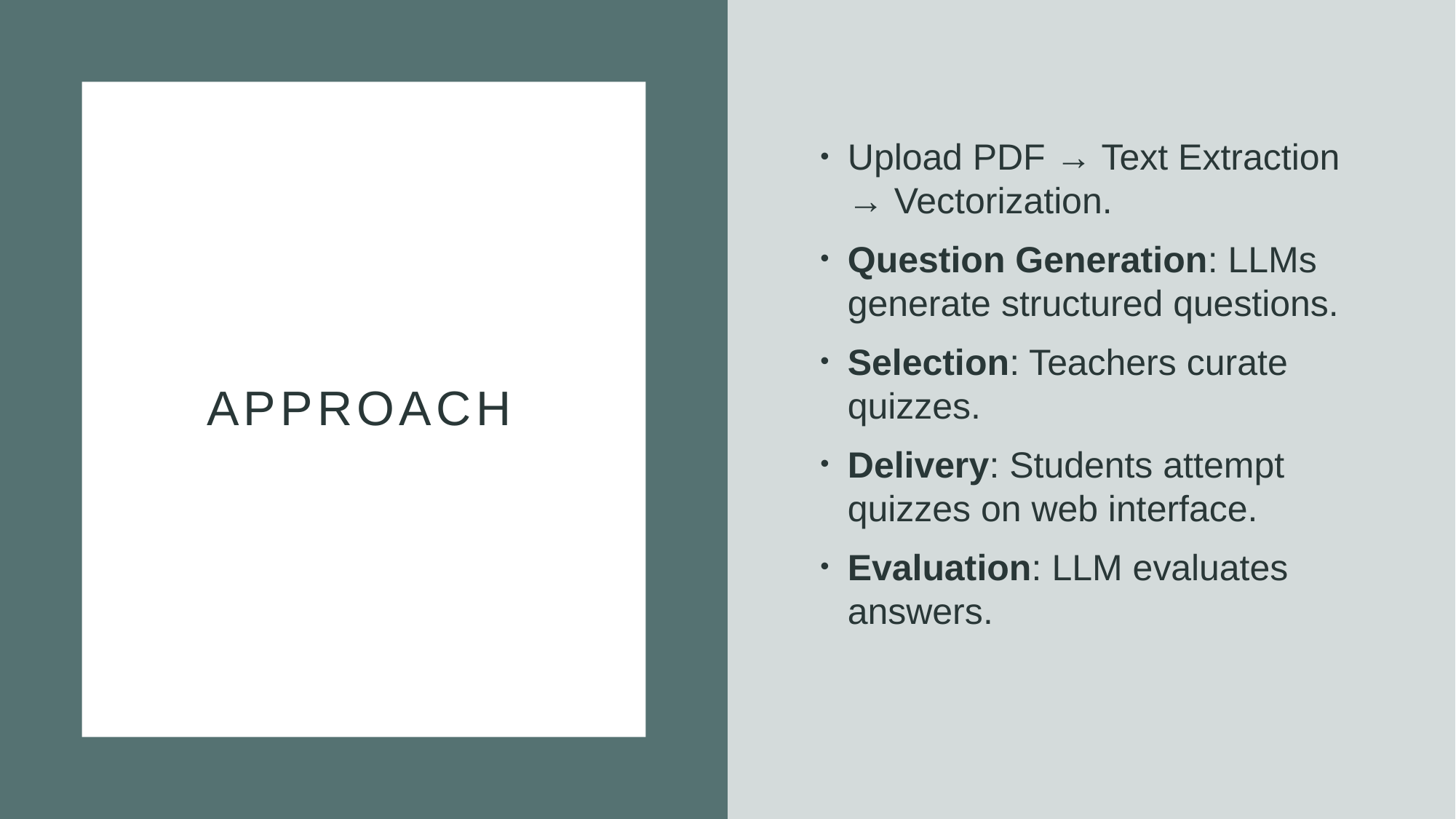

Upload PDF → Text Extraction → Vectorization.
Question Generation: LLMs generate structured questions.
Selection: Teachers curate quizzes.
Delivery: Students attempt quizzes on web interface.
Evaluation: LLM evaluates answers.

# Approach